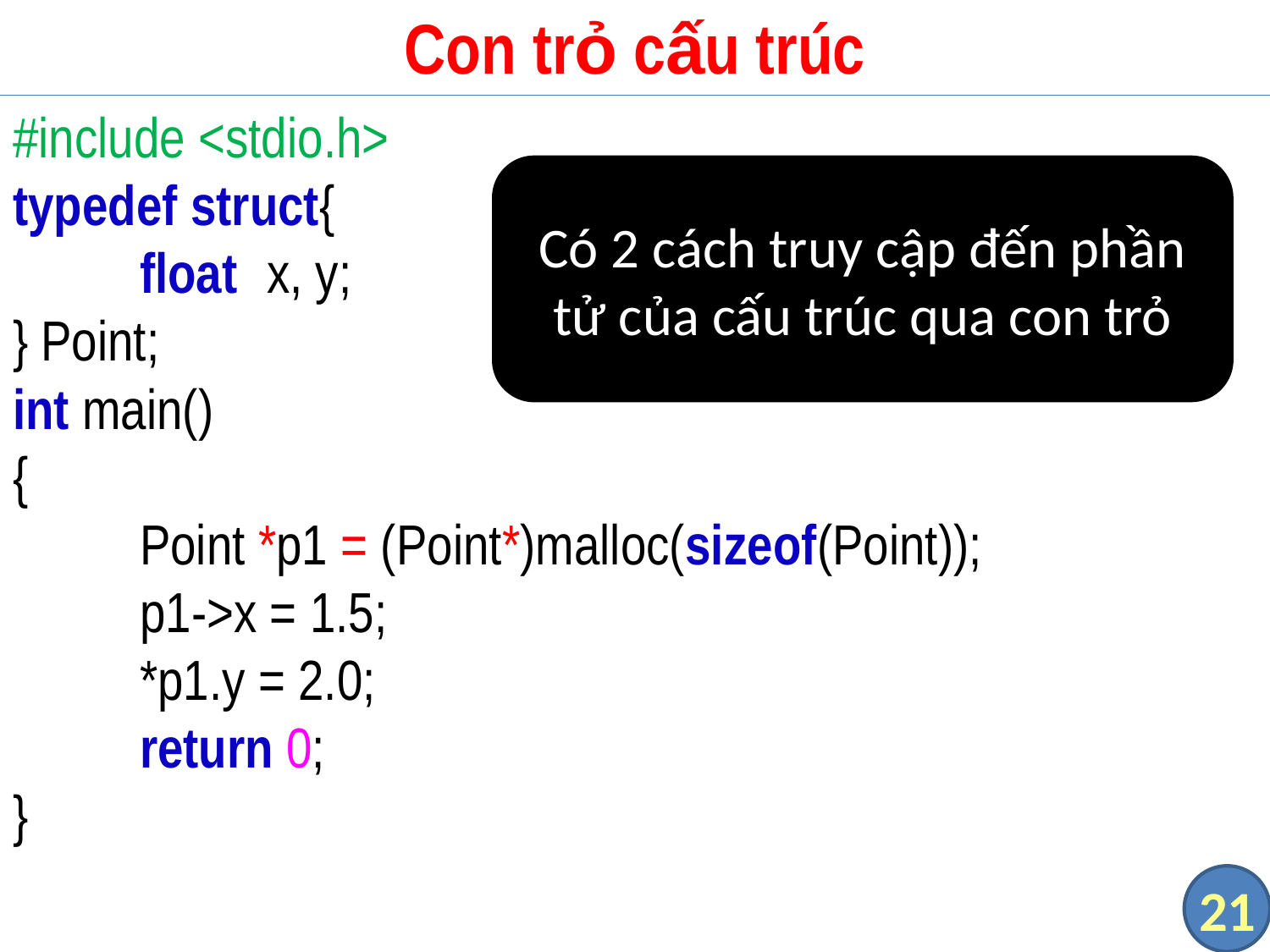

# Con trỏ cấu trúc
#include <stdio.h>
typedef struct{
	float	x, y;
} Point;
int main()
{
	Point *p1 = (Point*)malloc(sizeof(Point));
	p1->x = 1.5;
	*p1.y = 2.0;
	return 0;
}
Có 2 cách truy cập đến phần tử của cấu trúc qua con trỏ
21